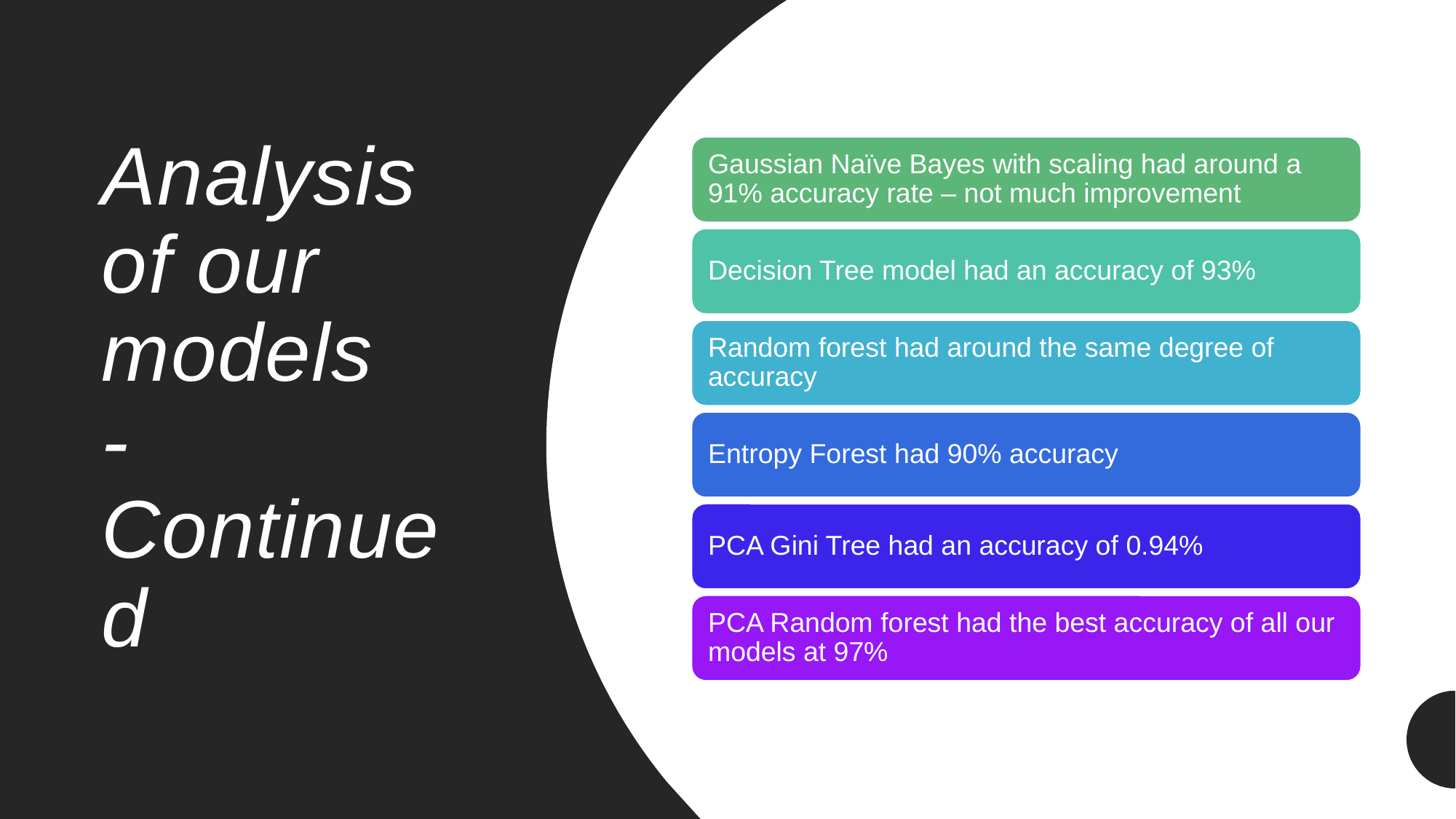

# Analysis of our models
- Continued
Gaussian Naïve Bayes with scaling had around a 91% accuracy rate – not much improvement
Decision Tree model had an accuracy of 93%
Random forest had around the same degree of accuracy
Entropy Forest had 90% accuracy
PCA Gini Tree had an accuracy of 0.94%
PCA Random forest had the best accuracy of all our models at 97%